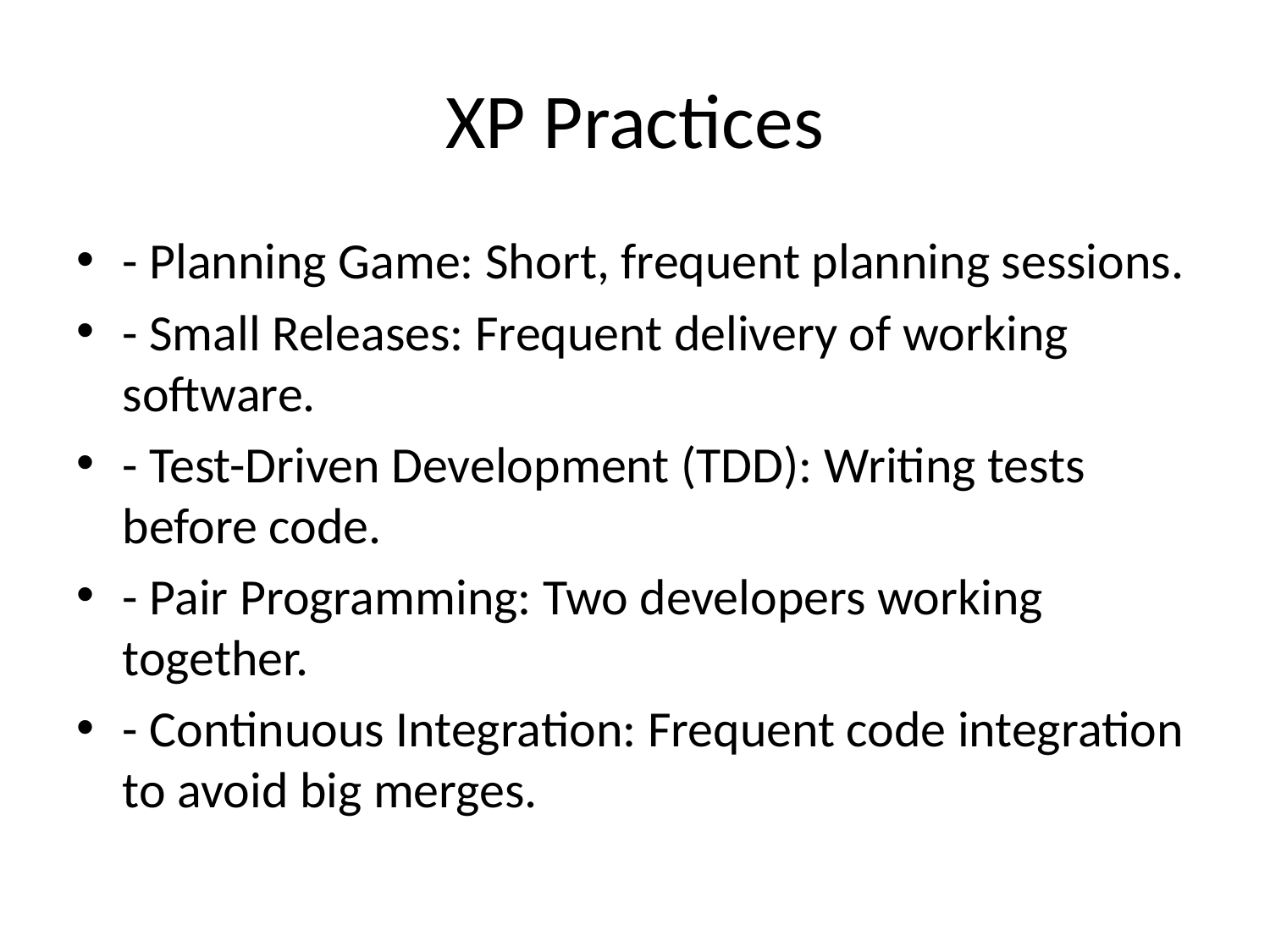

# XP Practices
- Planning Game: Short, frequent planning sessions.
- Small Releases: Frequent delivery of working software.
- Test-Driven Development (TDD): Writing tests before code.
- Pair Programming: Two developers working together.
- Continuous Integration: Frequent code integration to avoid big merges.